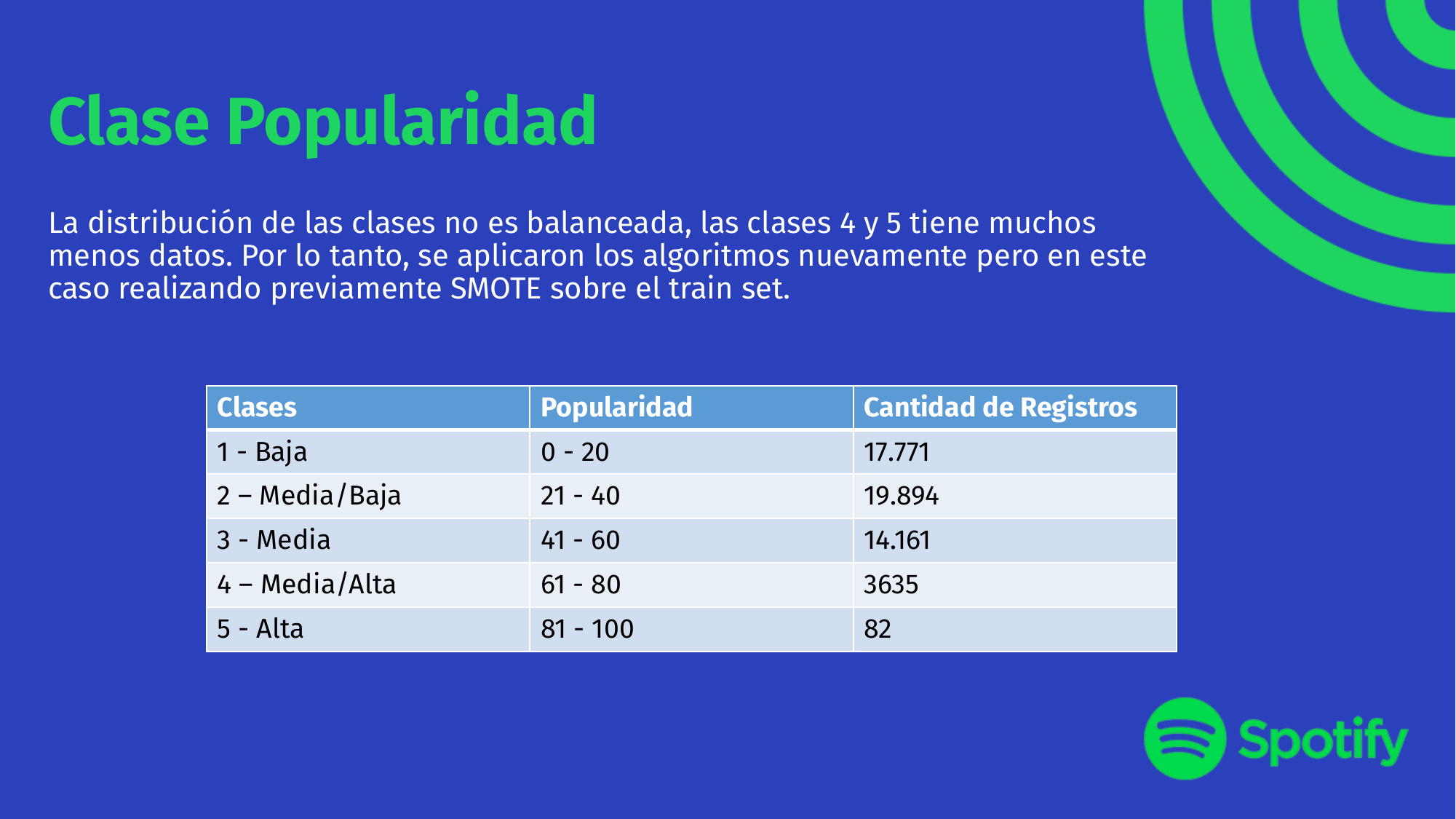

# Clase Popularidad
La distribución de las clases no es balanceada, las clases 4 y 5 tiene muchos menos datos. Por lo tanto, se aplicaron los algoritmos nuevamente pero en este caso realizando previamente SMOTE sobre el train set.

| Clases | Popularidad | Cantidad de Registros |
| --- | --- | --- |
| 1 - Baja | 0 - 20 | 17.771 |
| 2 – Media/Baja | 21 - 40 | 19.894 |
| 3 - Media | 41 - 60 | 14.161 |
| 4 – Media/Alta | 61 - 80 | 3635 |
| 5 - Alta | 81 - 100 | 82 |